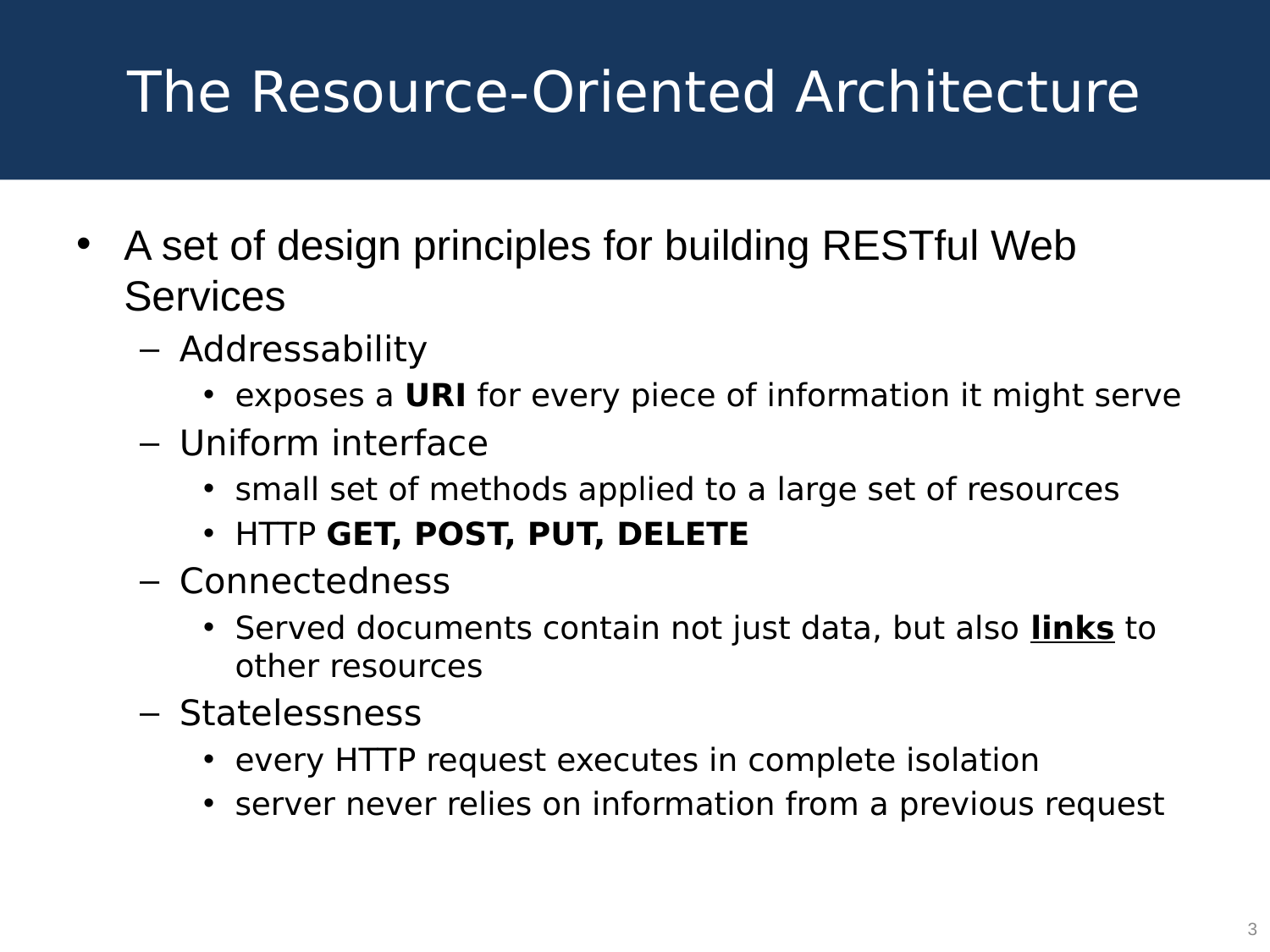

# The Resource-Oriented Architecture
A set of design principles for building RESTful Web Services
Addressability
exposes a URI for every piece of information it might serve
Uniform interface
small set of methods applied to a large set of resources
HTTP GET, POST, PUT, DELETE
Connectedness
Served documents contain not just data, but also links to other resources
Statelessness
every HTTP request executes in complete isolation
server never relies on information from a previous request

3